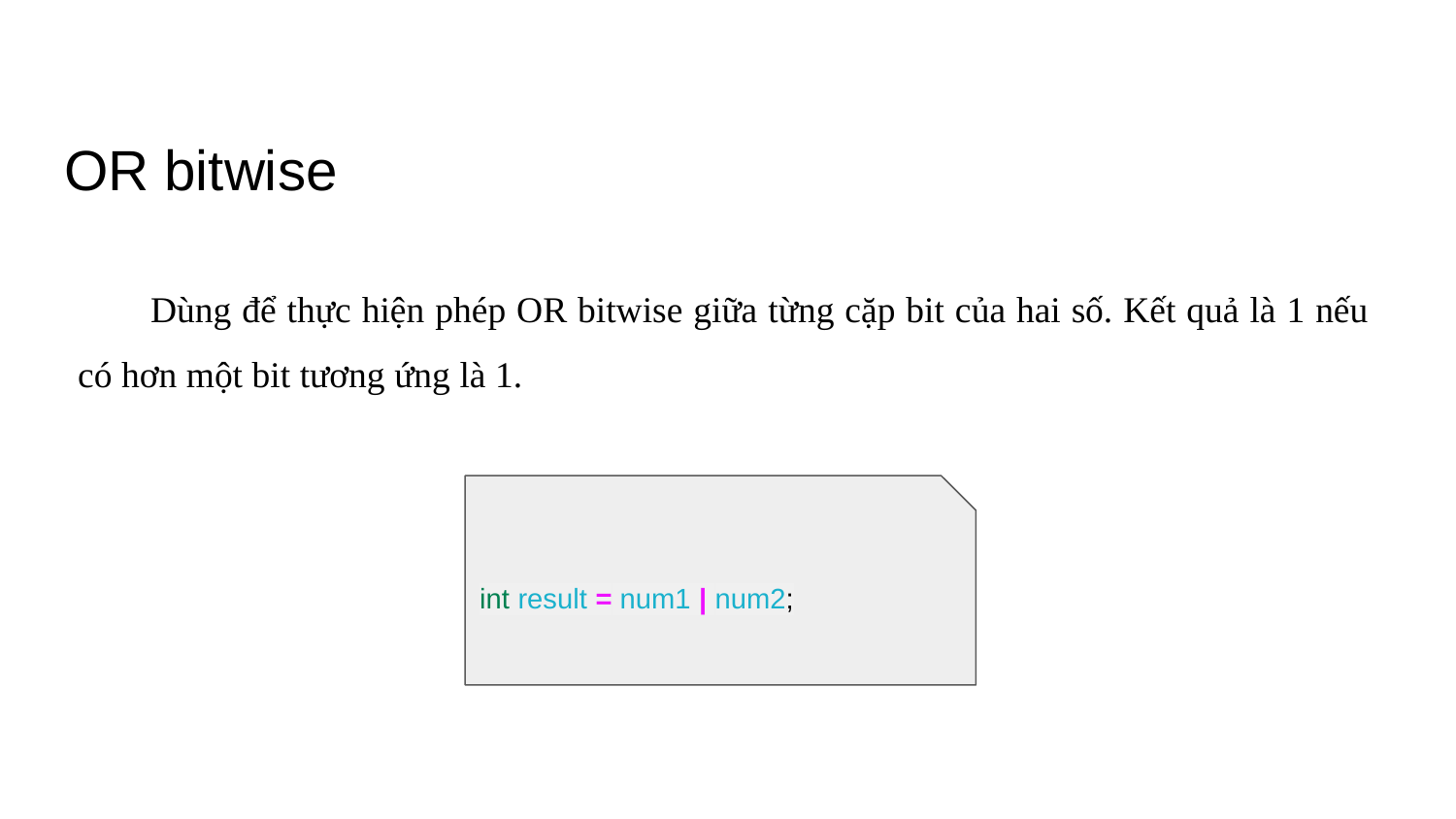

# OR bitwise
Dùng để thực hiện phép OR bitwise giữa từng cặp bit của hai số. Kết quả là 1 nếu có hơn một bit tương ứng là 1.

int result = num1 | num2;